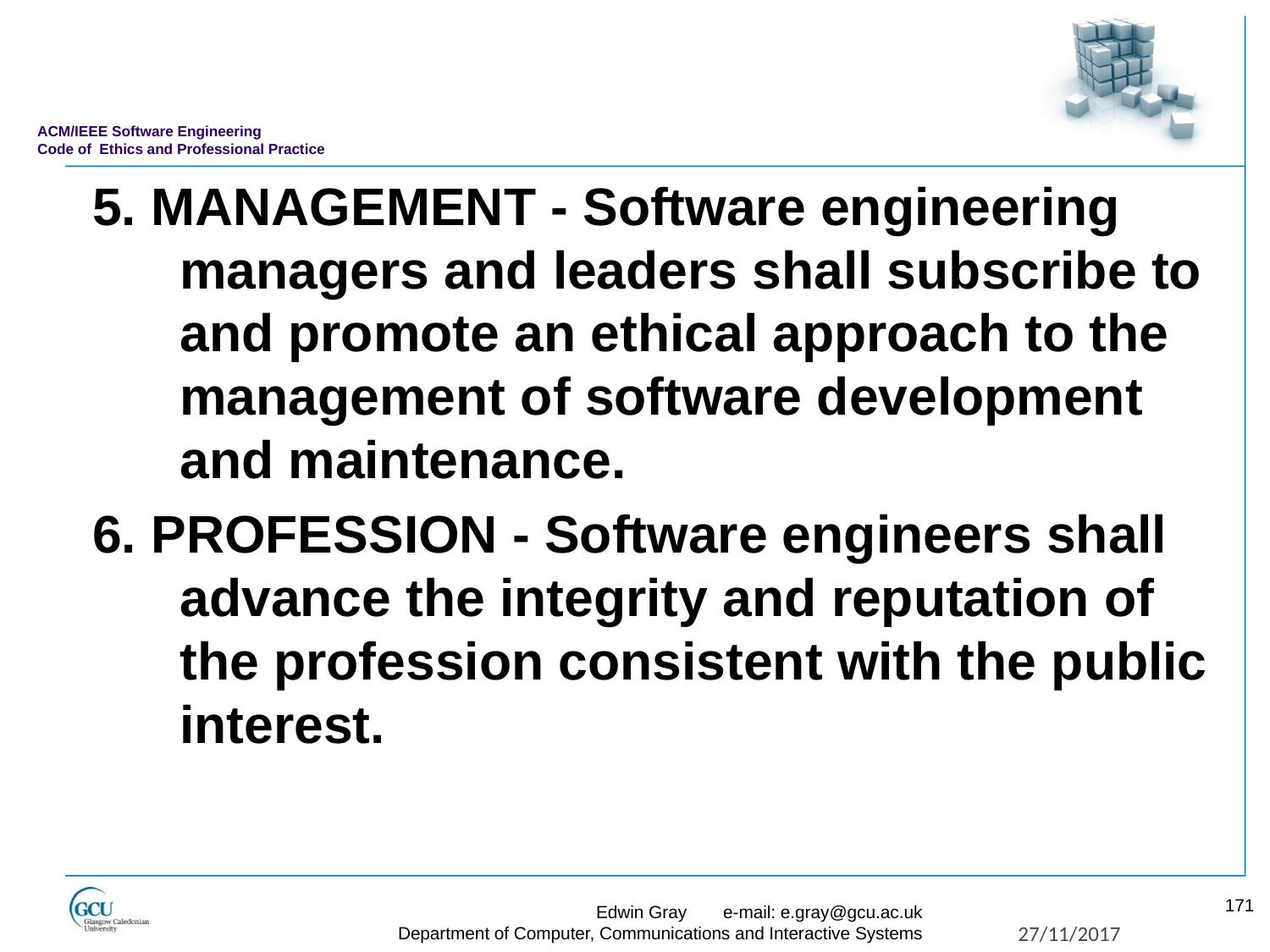

# ACM/IEEE Software Engineering Code of  Ethics and Professional Practice
5. MANAGEMENT - Software engineering managers and leaders shall subscribe to and promote an ethical approach to the management of software development and maintenance.
6. PROFESSION - Software engineers shall advance the integrity and reputation of the profession consistent with the public interest.

171

Edwin Gray	e-mail: e.gray@gcu.ac.uk
Department of Computer, Communications and Interactive Systems
27/11/2017